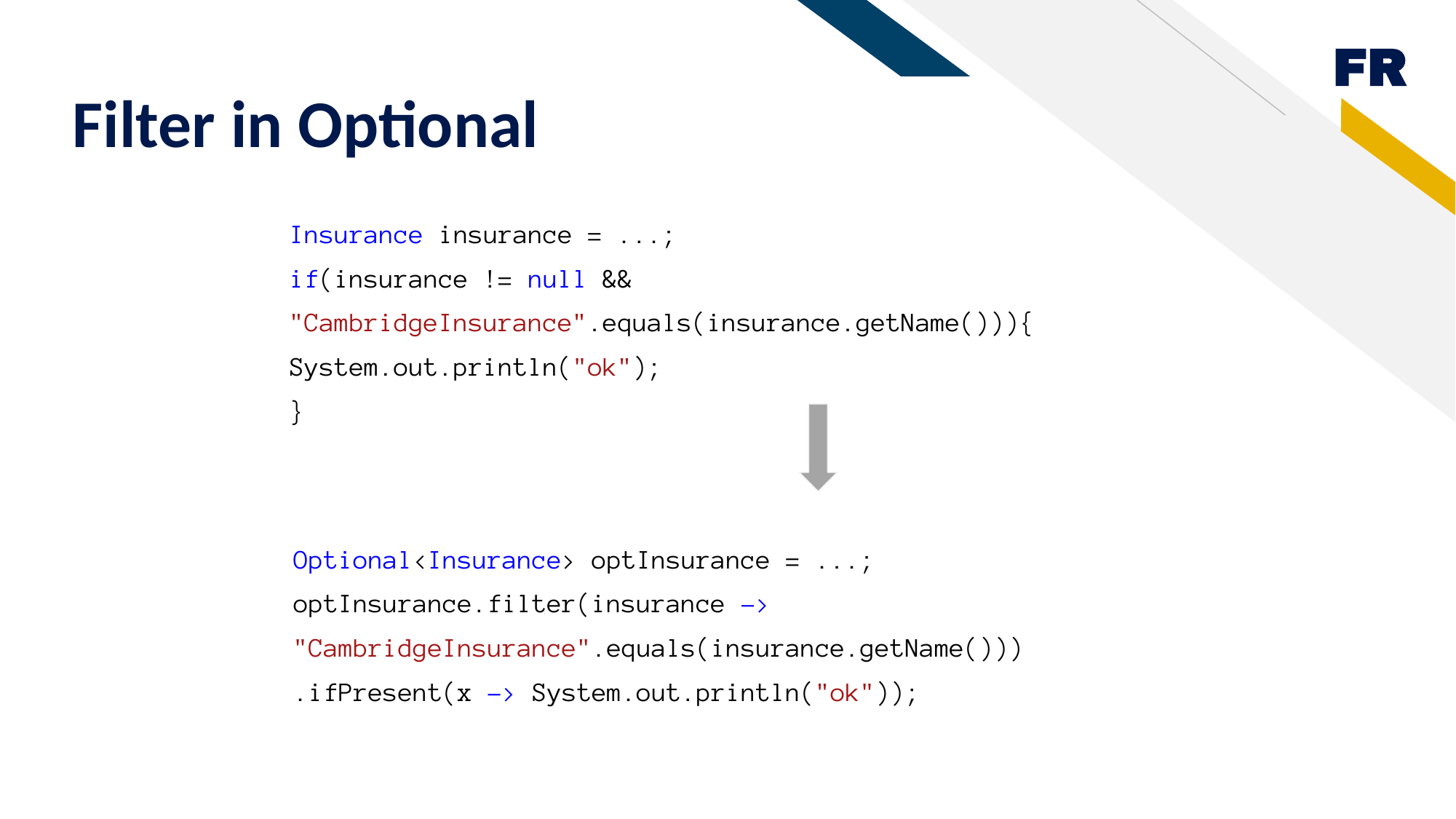

# Filter in Optional
Insurance insurance = ...;
if(insurance != null && "CambridgeInsurance".equals(insurance.getName())){
System.out.println("ok");
}

Optional<Insurance> optInsurance = ...;
optInsurance.filter(insurance ->
"CambridgeInsurance".equals(insurance.getName()))
.ifPresent(x -> System.out.println("ok"));